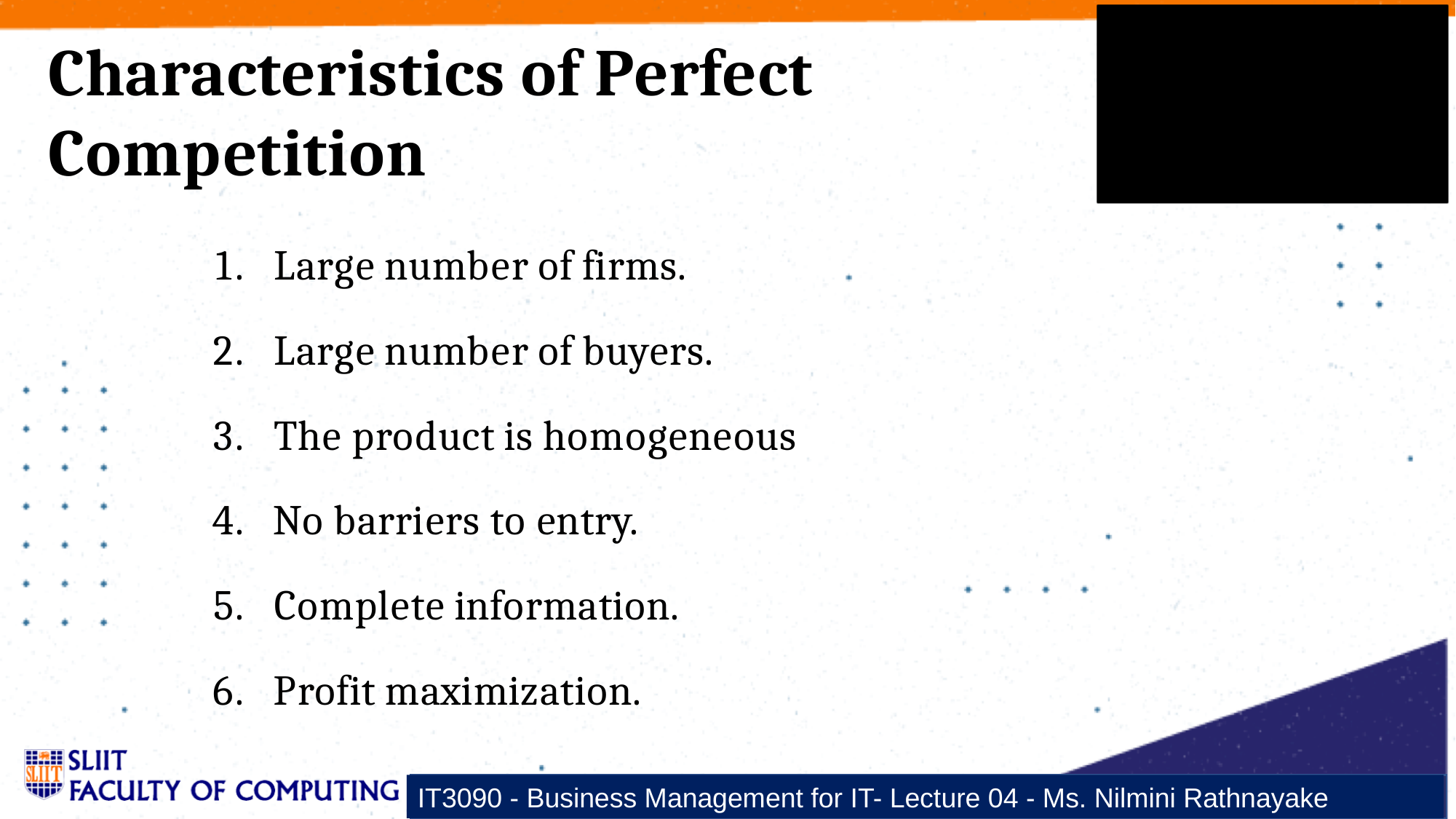

Characteristics of Perfect Competition
Large number of firms.
Large number of buyers.
The product is homogeneous
No barriers to entry.
Complete information.
Profit maximization.

IT3090 - Business Management for IT- Lecture 04 - Ms. Nilmini Rathnayake